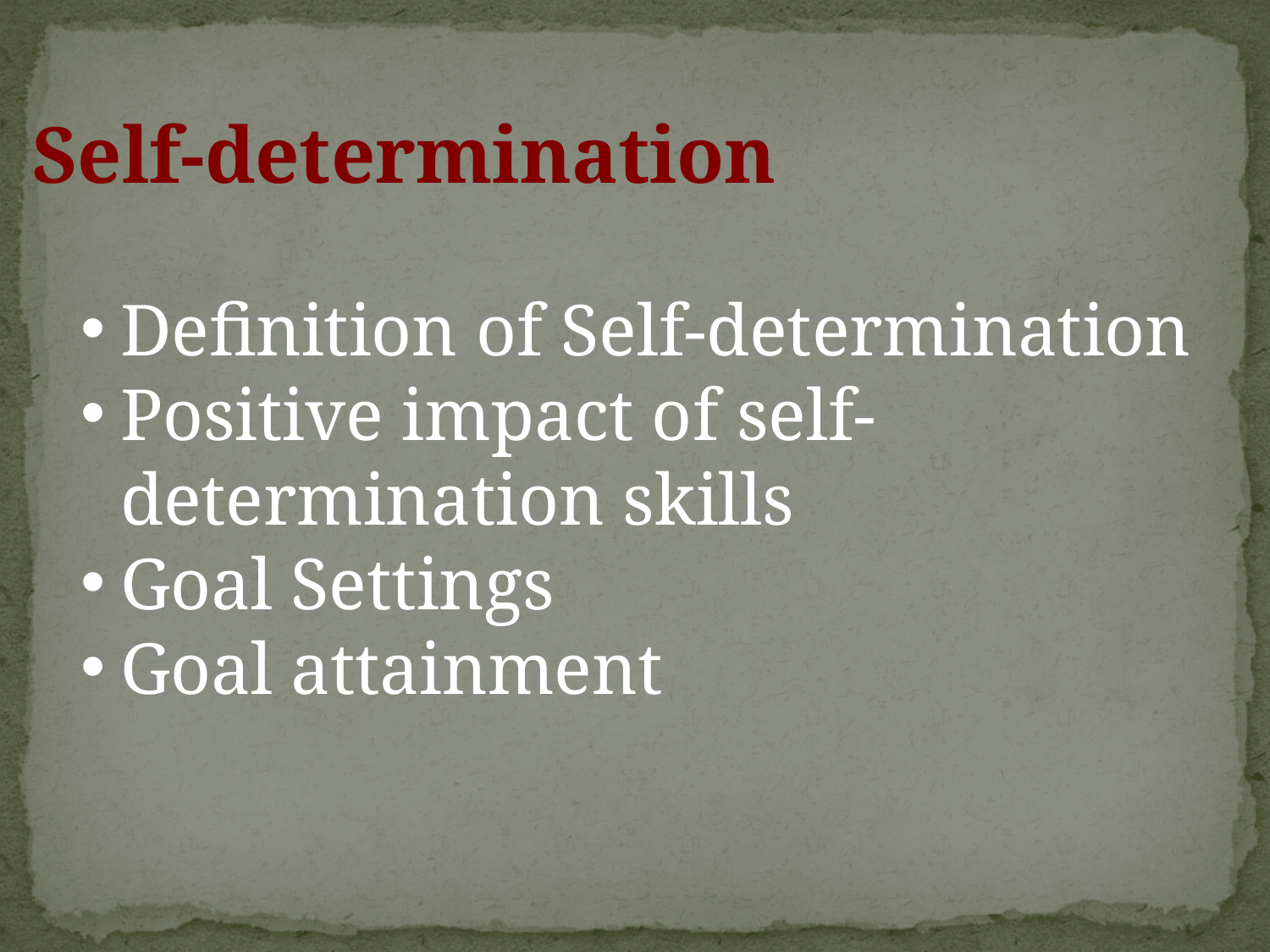

Self-determination
Definition of Self-determination
Positive impact of self-determination skills
Goal Settings
Goal attainment